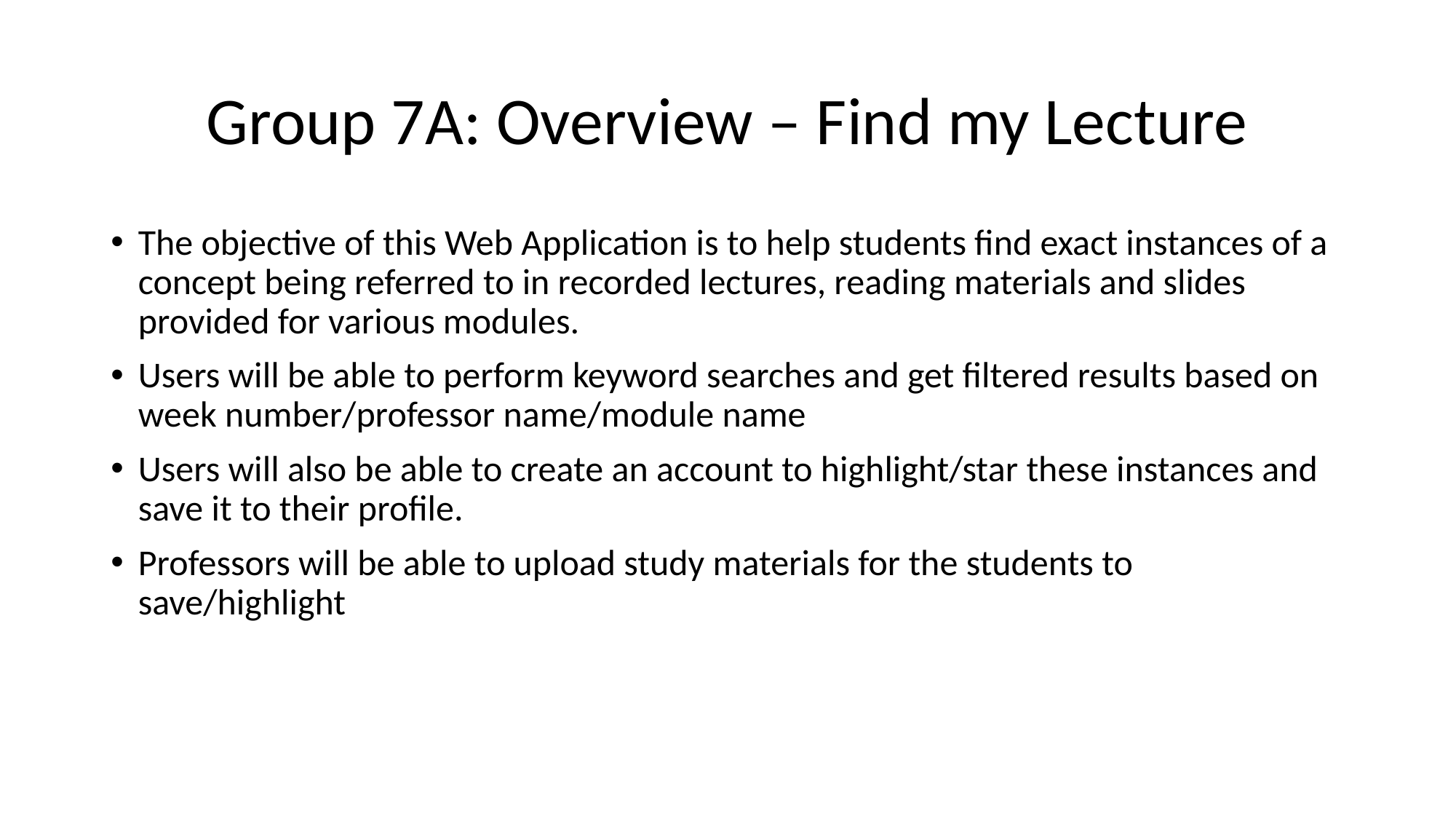

# Group 7A: Overview – Find my Lecture
The objective of this Web Application is to help students find exact instances of a concept being referred to in recorded lectures, reading materials and slides provided for various modules.
Users will be able to perform keyword searches and get filtered results based on week number/professor name/module name
Users will also be able to create an account to highlight/star these instances and save it to their profile.
Professors will be able to upload study materials for the students to save/highlight